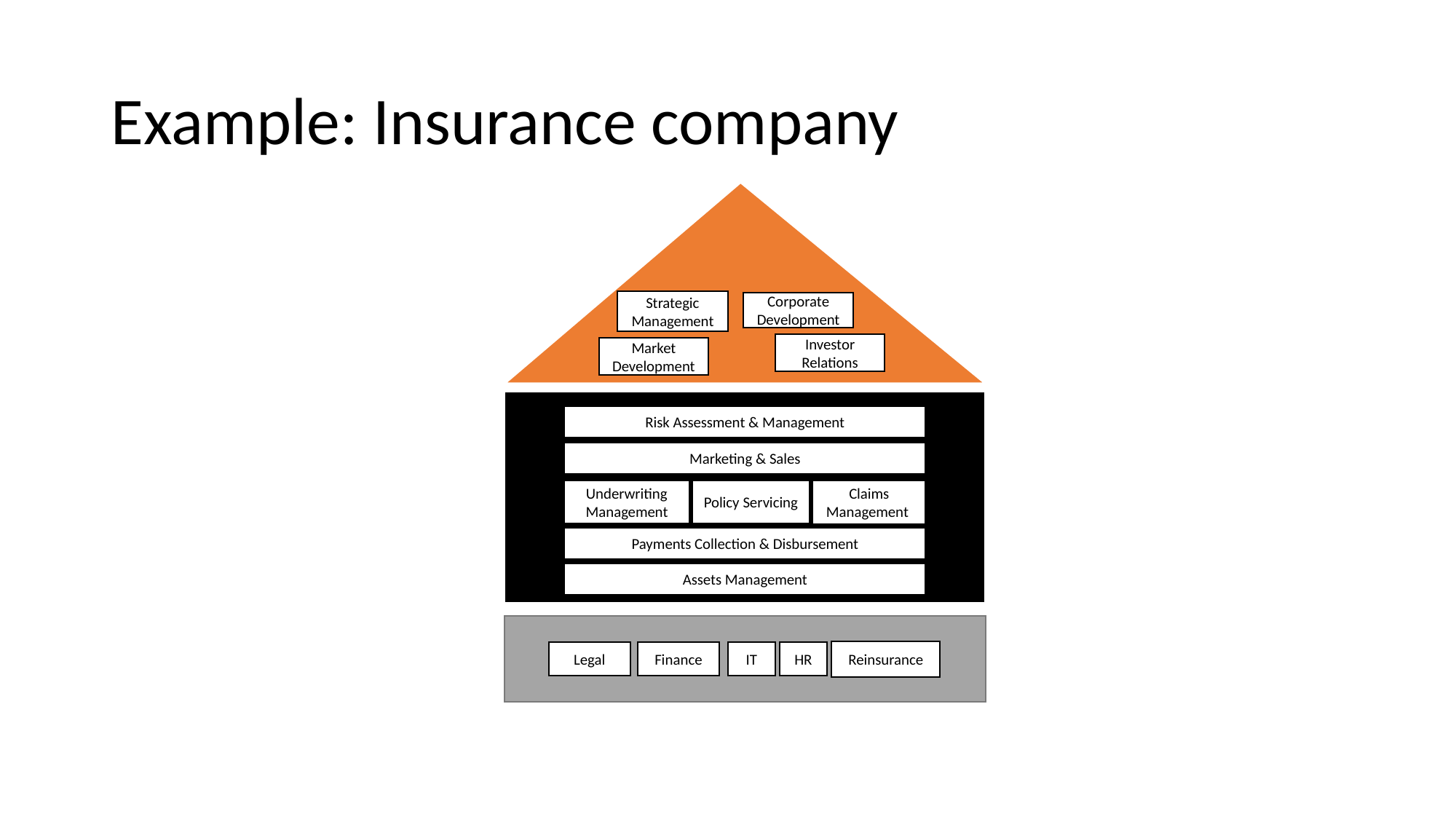

# Example: Insurance company

Strategic Management
Corporate Development
Investor Relations
Market Development

Risk Assessment & Management
Marketing & Sales
Underwriting Management
Policy Servicing
Claims Management
Payments Collection & Disbursement
Assets Management

Reinsurance
Finance
IT
HR
Legal